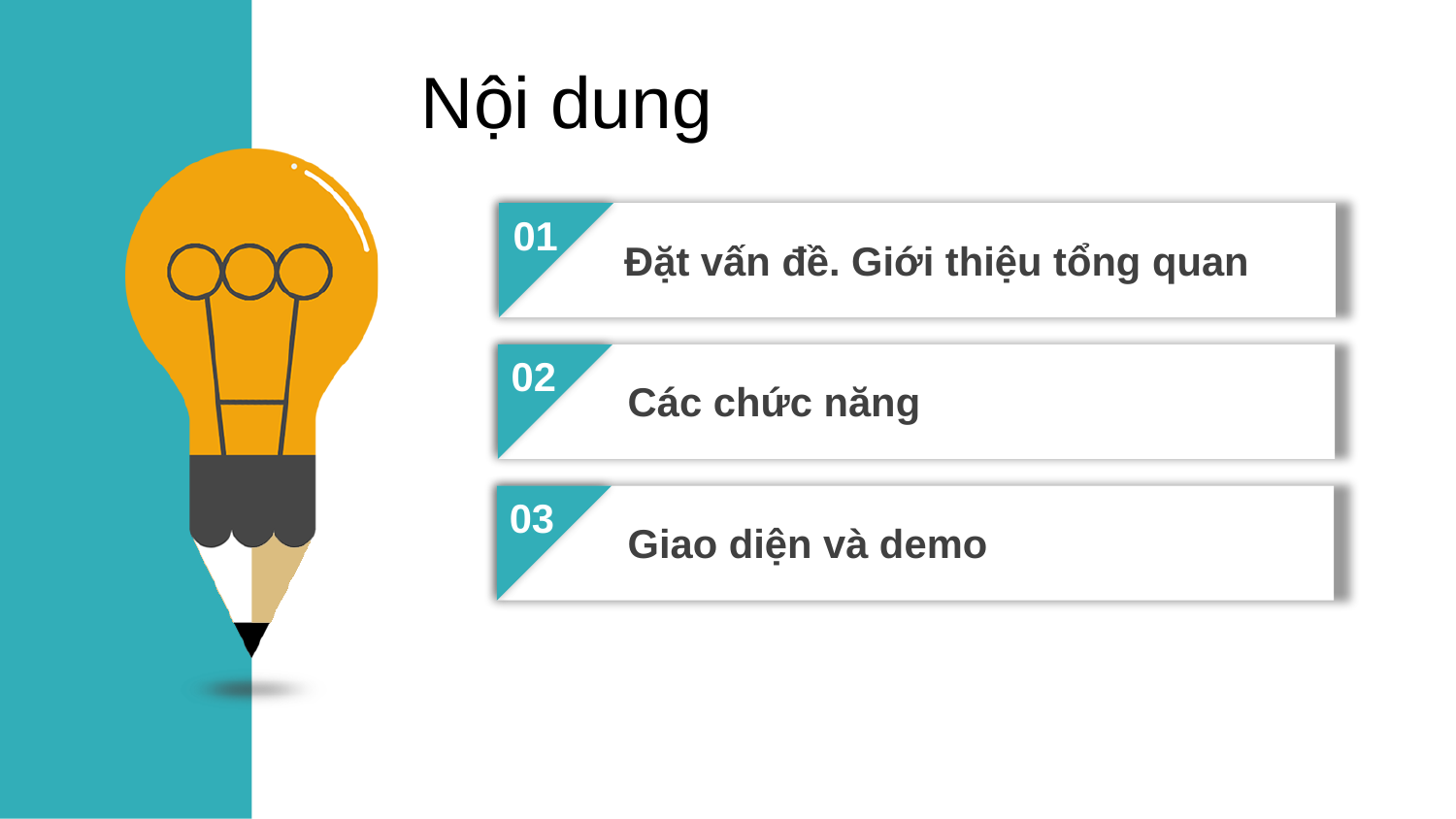

Nội dung

01
Đặt vấn đề. Giới thiệu tổng quan
02

Các chức năng
03

Giao diện và demo
04